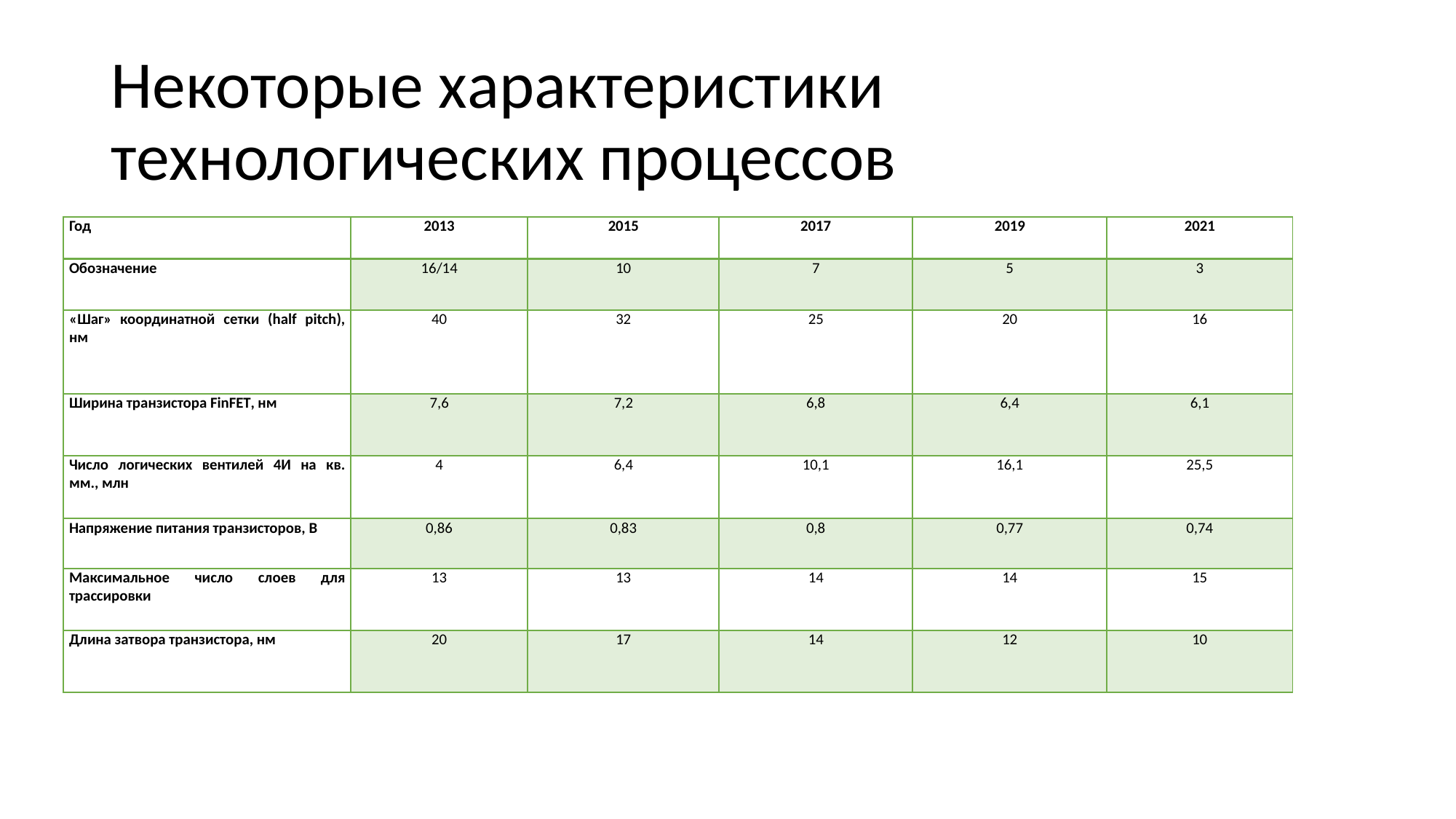

# Некоторые характеристики технологических процессов
| Год | 2013 | 2015 | 2017 | 2019 | 2021 |
| --- | --- | --- | --- | --- | --- |
| Обозначение | 16/14 | 10 | 7 | 5 | 3 |
| «Шаг» координатной сетки (half pitch), нм | 40 | 32 | 25 | 20 | 16 |
| Ширина транзистора FinFET, нм | 7,6 | 7,2 | 6,8 | 6,4 | 6,1 |
| Число логических вентилей 4И на кв. мм., млн | 4 | 6,4 | 10,1 | 16,1 | 25,5 |
| Напряжение питания транзисторов, В | 0,86 | 0,83 | 0,8 | 0,77 | 0,74 |
| Максимальное число слоев для трассировки | 13 | 13 | 14 | 14 | 15 |
| Длина затвора транзистора, нм | 20 | 17 | 14 | 12 | 10 |